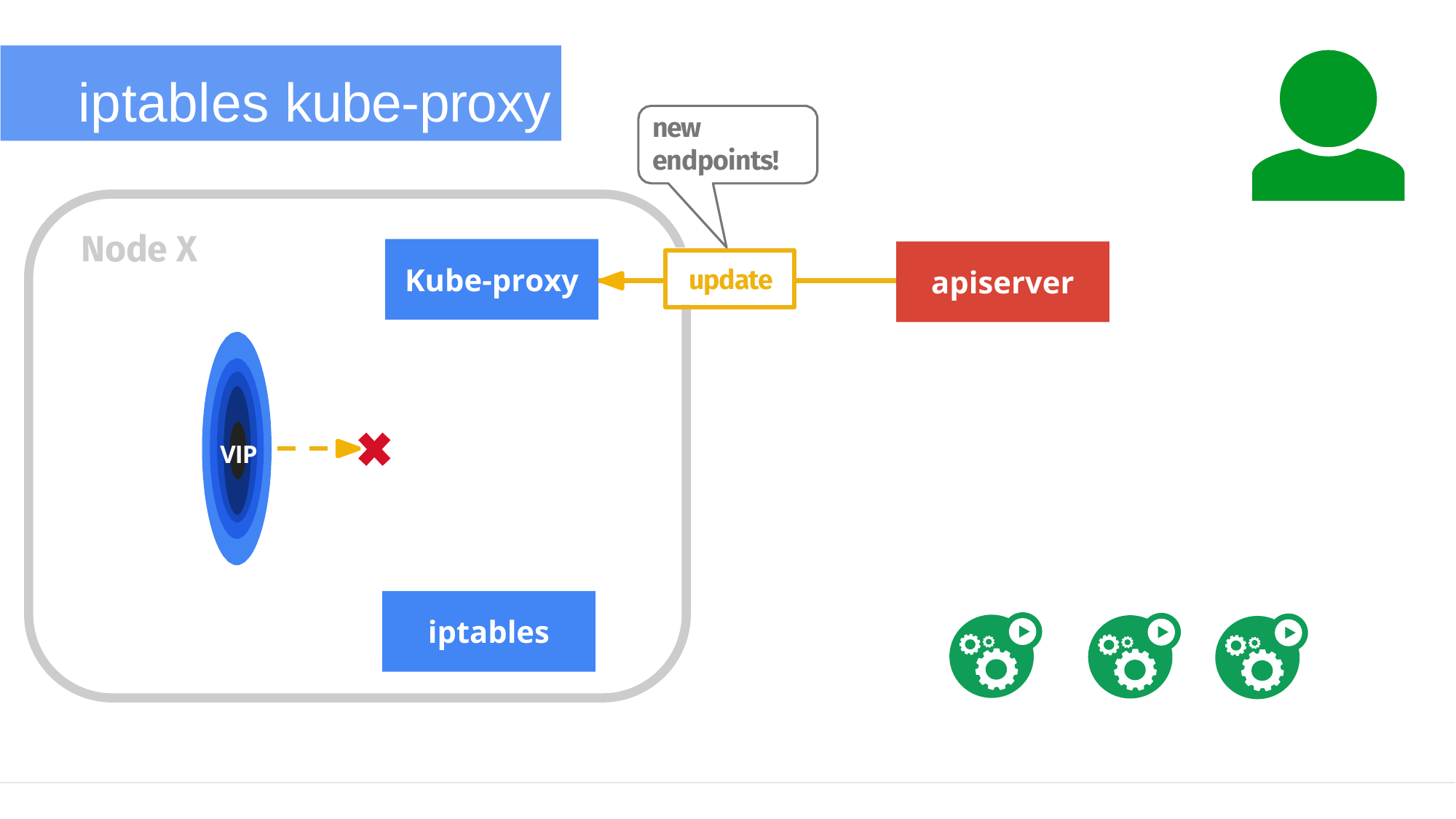

# iptables kube-proxy

new  endpoints!

Node X
Kube-proxy
apiserver

update

VIP
VIP

VIP

iptables
iptables